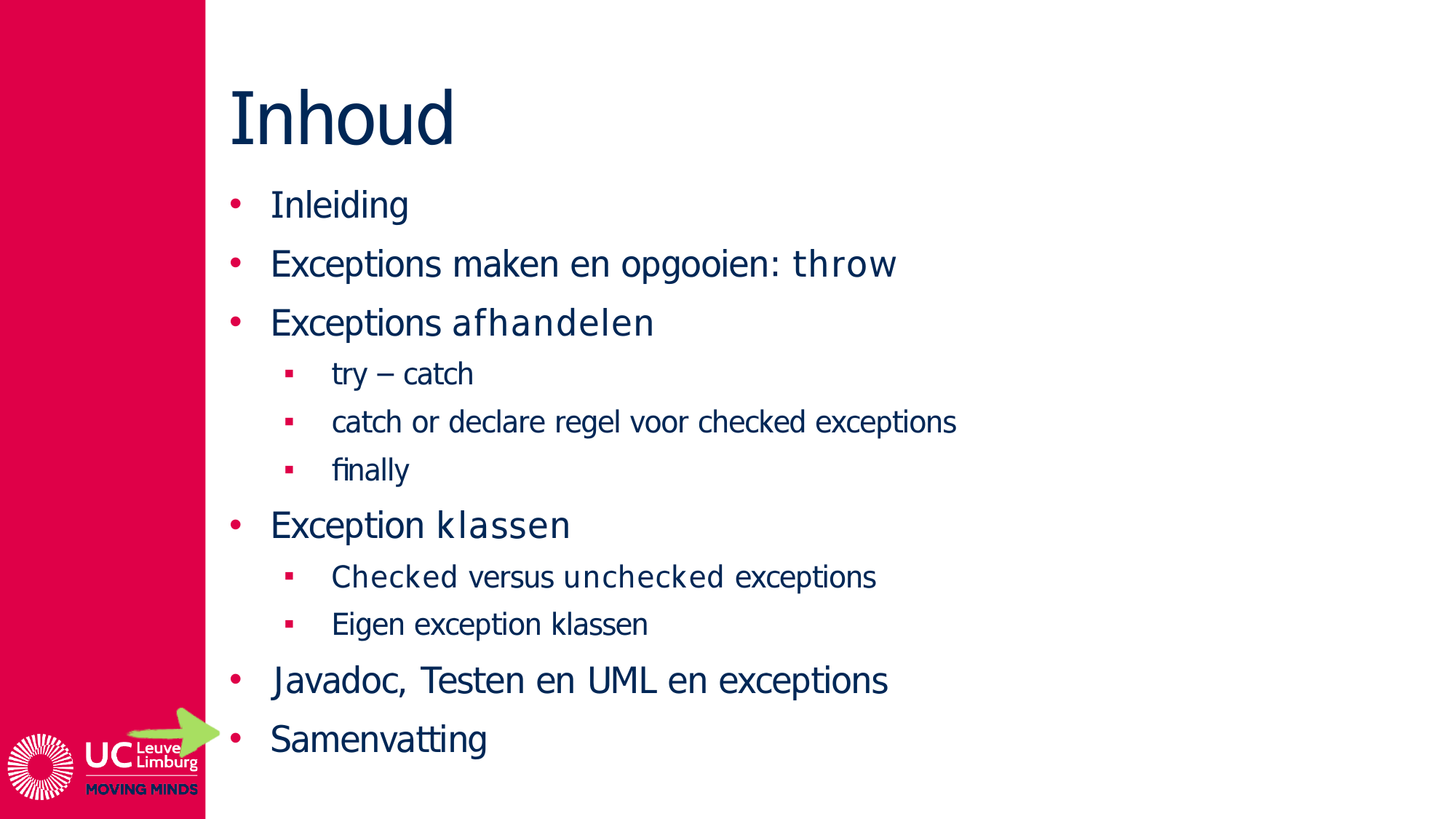

# Inhoud
Inleiding
Exceptions maken en opgooien: throw
Exceptions afhandelen
try – catch
catch or declare regel voor checked exceptions
finally
Exception klassen
Checked versus unchecked exceptions
Eigen exception klassen
Javadoc, Testen en UML en exceptions
Samenvatting